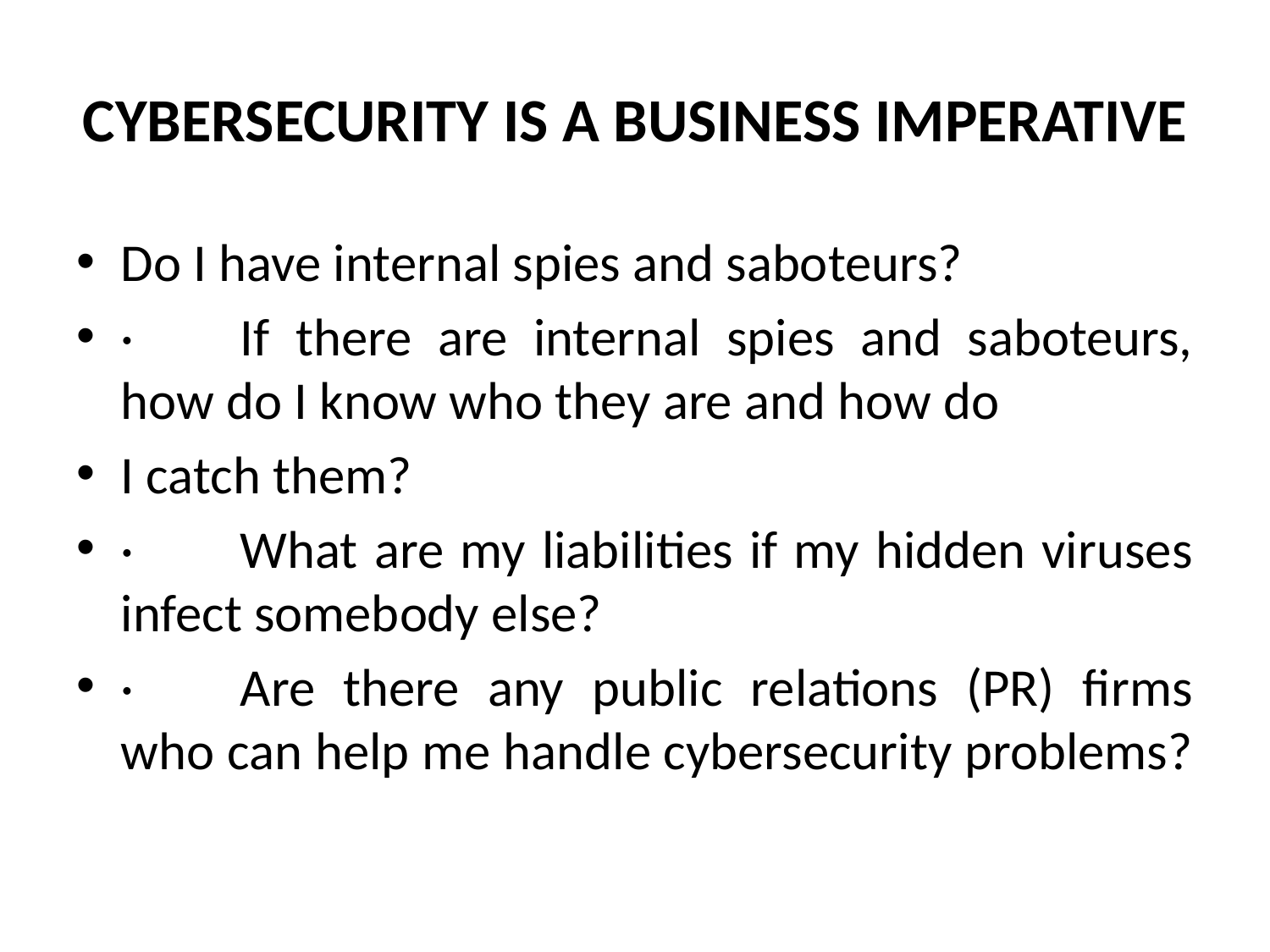

# CYBERSECURITY IS A BUSINESS IMPERATIVE
Do I have internal spies and saboteurs?
·	If there are internal spies and saboteurs, how do I know who they are and how do
I catch them?
·	What are my liabilities if my hidden viruses infect somebody else?
·	Are there any public relations (PR) firms who can help me handle cybersecurity problems?